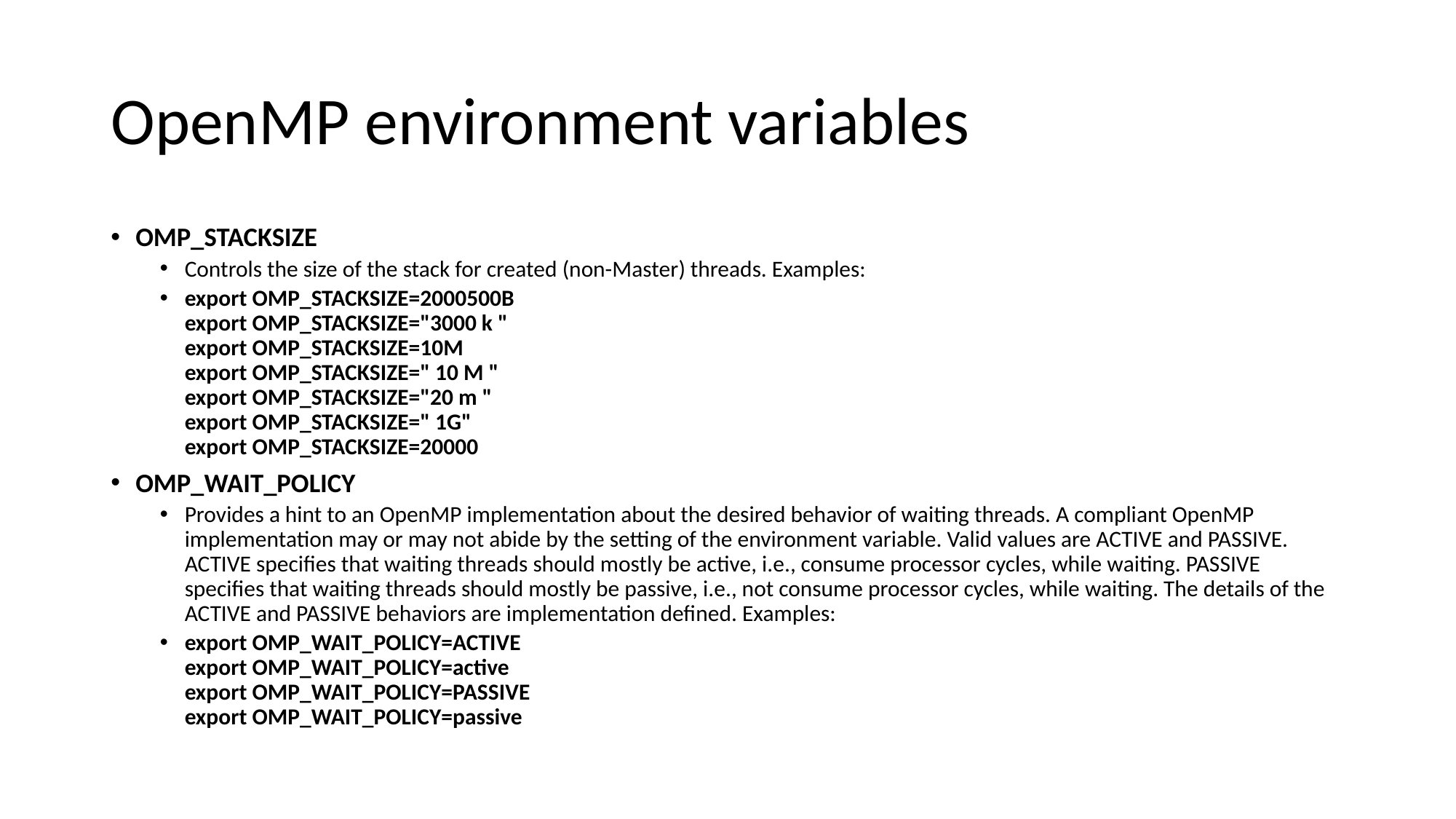

# OpenMP environment variables
OMP_STACKSIZE
Controls the size of the stack for created (non-Master) threads. Examples:
export OMP_STACKSIZE=2000500B
export OMP_STACKSIZE="3000 k "
export OMP_STACKSIZE=10M
export OMP_STACKSIZE=" 10 M "
export OMP_STACKSIZE="20 m "
export OMP_STACKSIZE=" 1G"
export OMP_STACKSIZE=20000
OMP_WAIT_POLICY
Provides a hint to an OpenMP implementation about the desired behavior of waiting threads. A compliant OpenMP implementation may or may not abide by the setting of the environment variable. Valid values are ACTIVE and PASSIVE. ACTIVE specifies that waiting threads should mostly be active, i.e., consume processor cycles, while waiting. PASSIVE specifies that waiting threads should mostly be passive, i.e., not consume processor cycles, while waiting. The details of the ACTIVE and PASSIVE behaviors are implementation defined. Examples:
export OMP_WAIT_POLICY=ACTIVE
export OMP_WAIT_POLICY=active
export OMP_WAIT_POLICY=PASSIVE
export OMP_WAIT_POLICY=passive